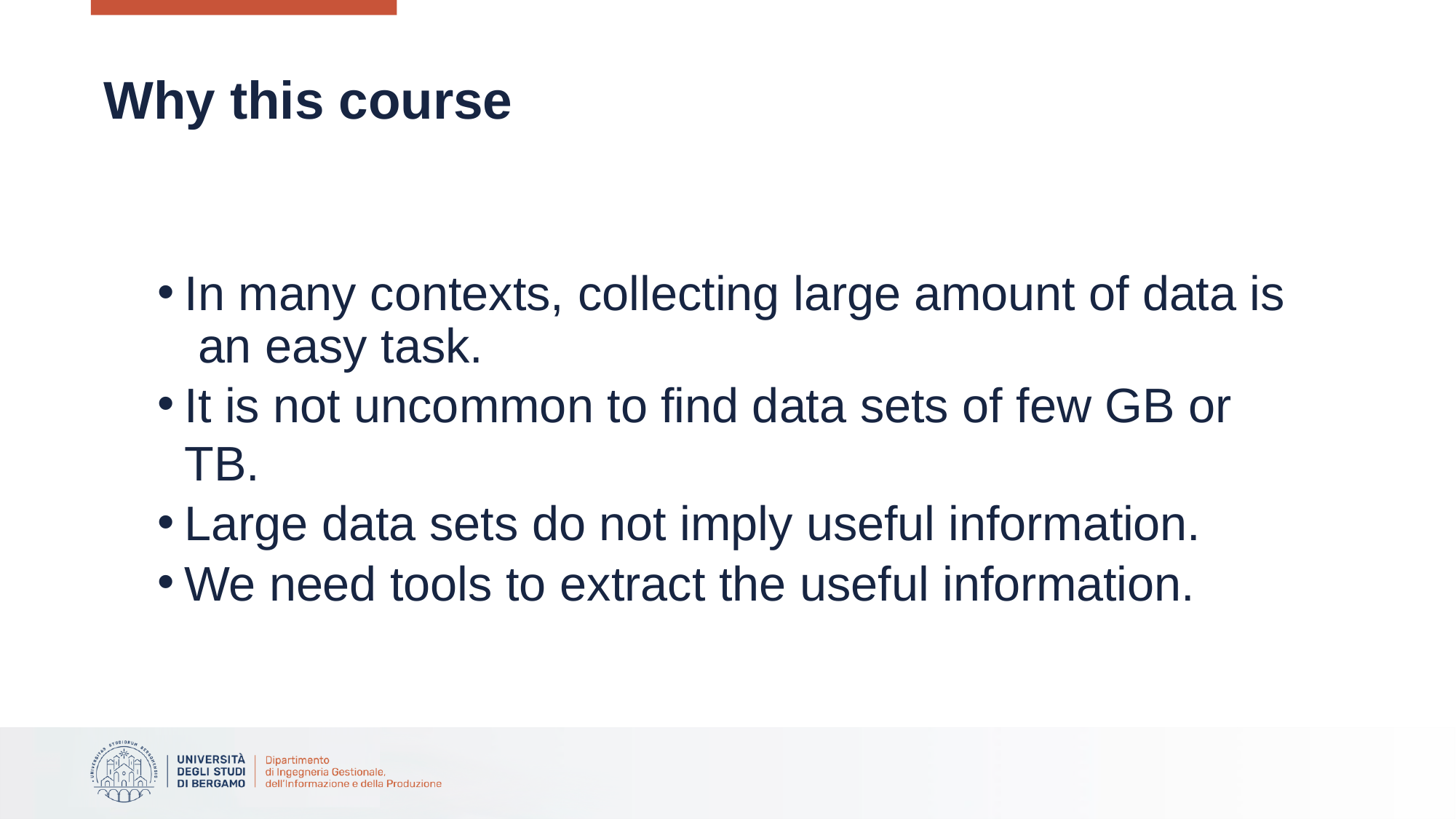

# Why this course
In many contexts, collecting large amount of data is  an easy task.
It is not uncommon to find data sets of few GB or TB.
Large data sets do not imply useful information.
We need tools to extract the useful information.